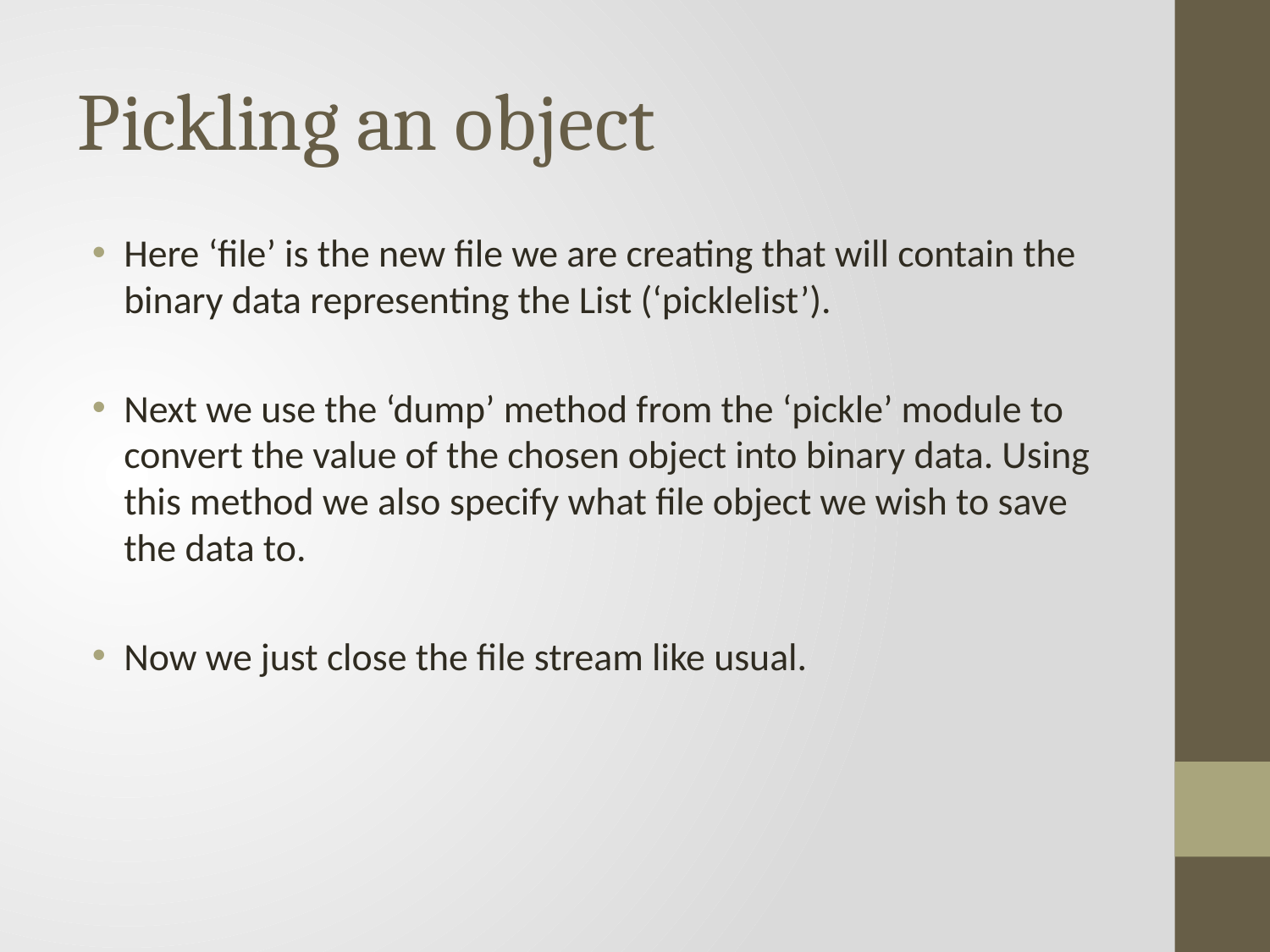

# Pickling an object
Here ‘file’ is the new file we are creating that will contain the binary data representing the List (‘picklelist’).

Next we use the ‘dump’ method from the ‘pickle’ module to convert the value of the chosen object into binary data. Using this method we also specify what file object we wish to save the data to.

Now we just close the file stream like usual.